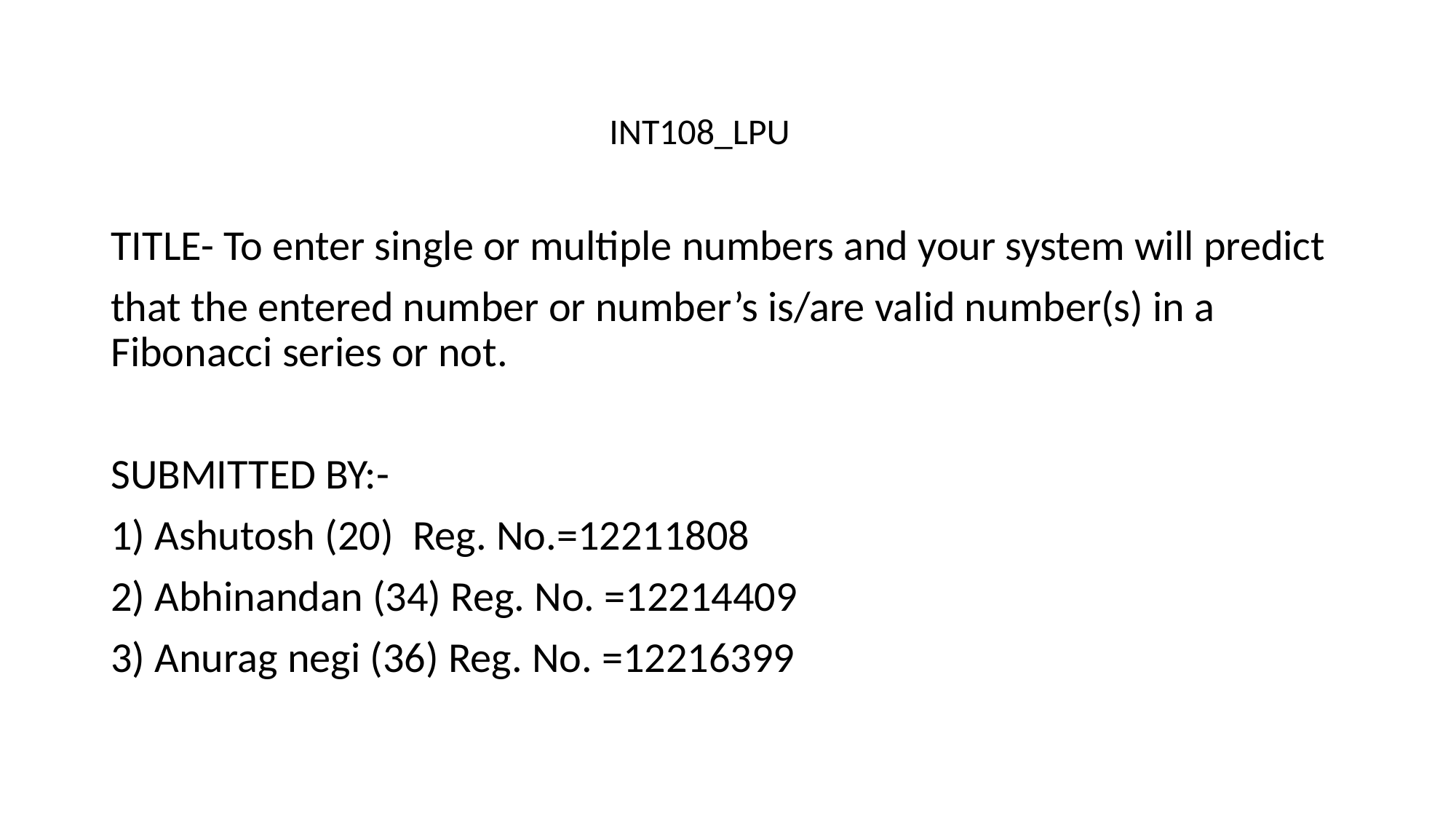

# INT108_LPU
TITLE- To enter single or multiple numbers and your system will predict
that the entered number or number’s is/are valid number(s) in a Fibonacci series or not.

SUBMITTED BY:-
1) Ashutosh (20)  Reg. No.=12211808
2) Abhinandan (34) Reg. No. =12214409
3) Anurag negi (36) Reg. No. =12216399